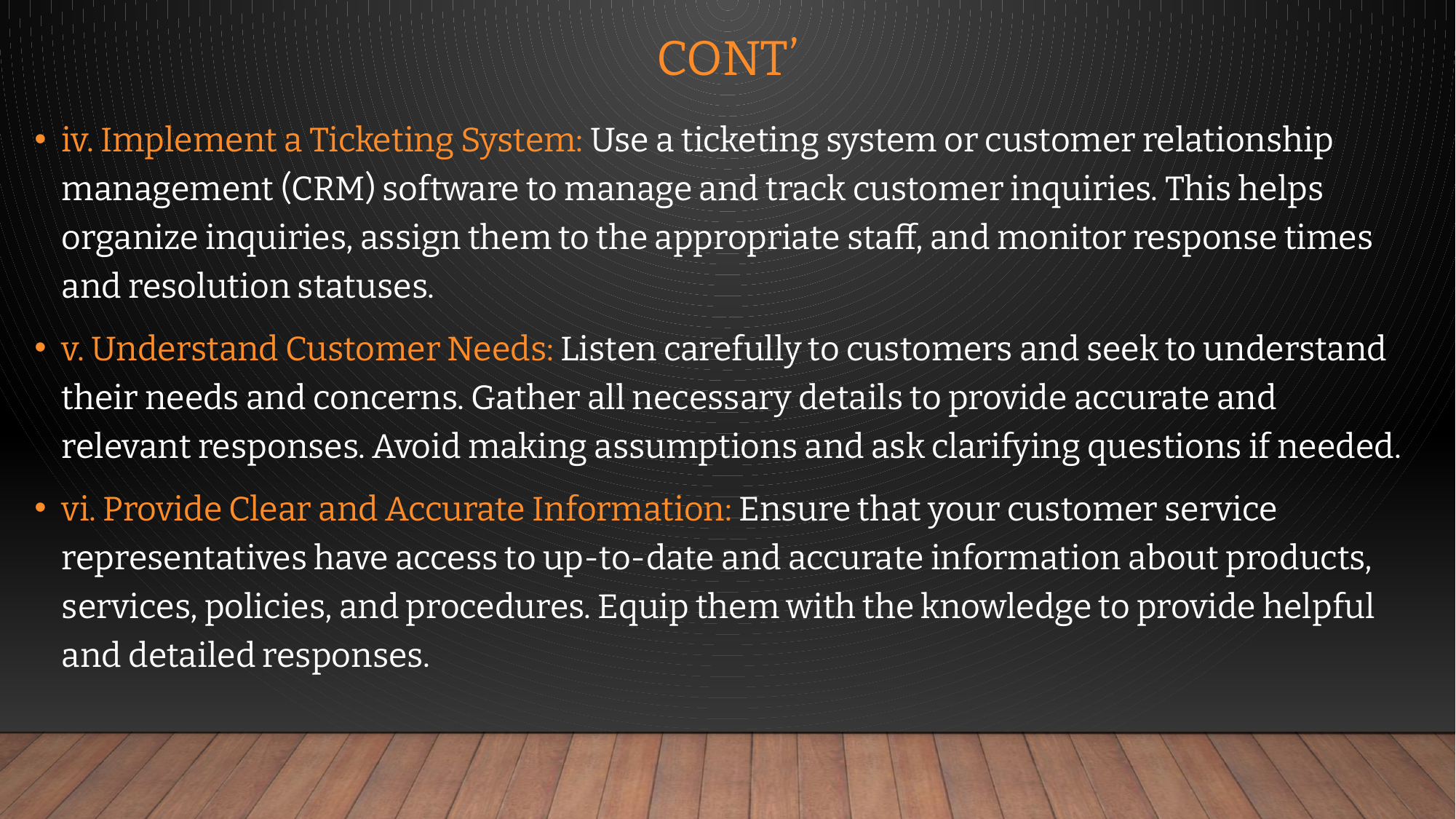

# CONT’
iv. Implement a Ticketing System: Use a ticketing system or customer relationship management (CRM) software to manage and track customer inquiries. This helps organize inquiries, assign them to the appropriate staff, and monitor response times and resolution statuses.
v. Understand Customer Needs: Listen carefully to customers and seek to understand their needs and concerns. Gather all necessary details to provide accurate and relevant responses. Avoid making assumptions and ask clarifying questions if needed.
vi. Provide Clear and Accurate Information: Ensure that your customer service representatives have access to up-to-date and accurate information about products, services, policies, and procedures. Equip them with the knowledge to provide helpful and detailed responses.